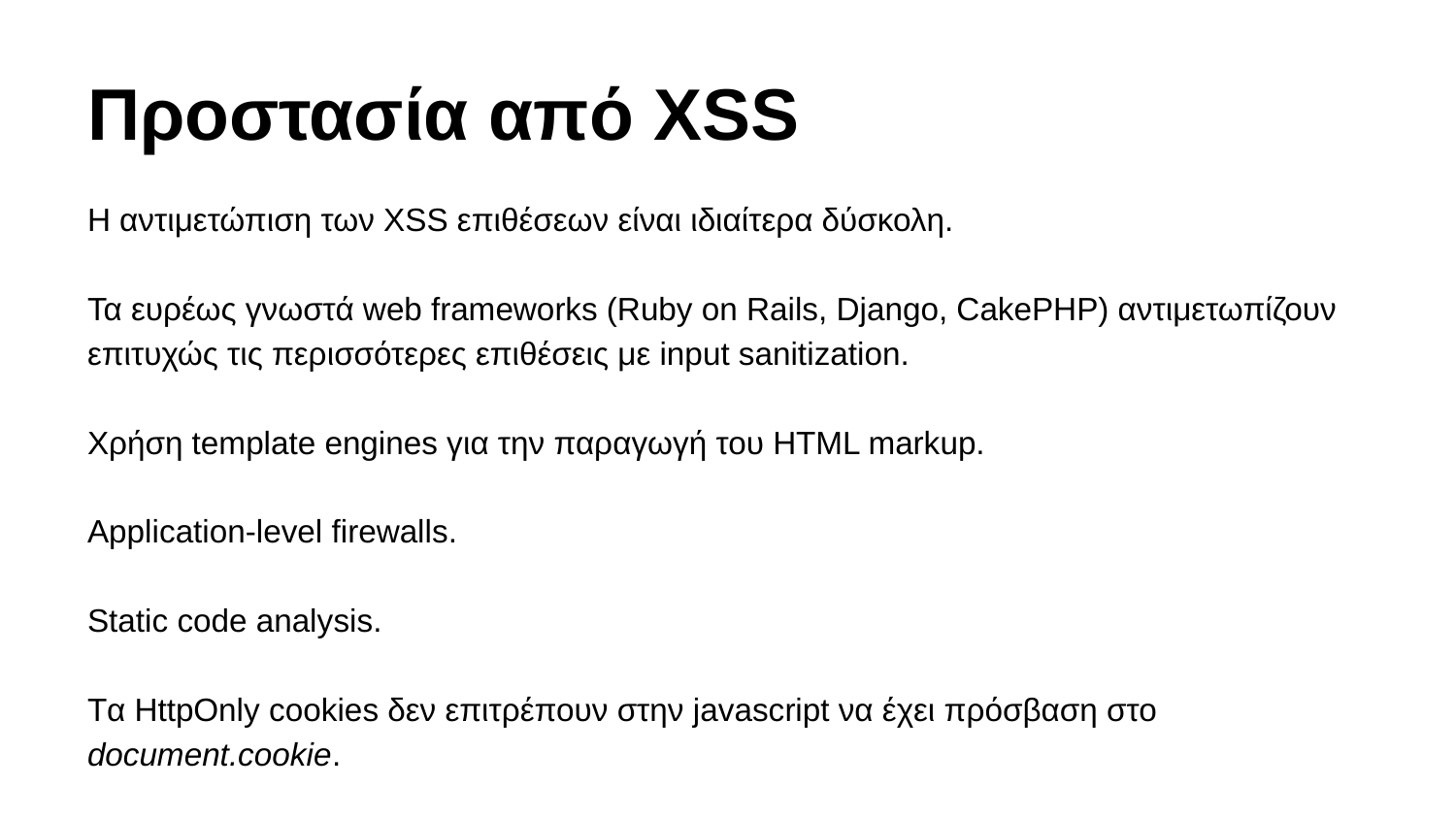

# Προστασία από XSS
Η αντιμετώπιση των XSS επιθέσεων είναι ιδιαίτερα δύσκολη.

Τα ευρέως γνωστά web frameworks (Ruby on Rails, Django, CakePHP) αντιμετωπίζουν επιτυχώς τις περισσότερες επιθέσεις με input sanitization.

Χρήση template engines για την παραγωγή του HTML markup.

Application-level firewalls.

Static code analysis.

Tα HttpOnly cookies δεν επιτρέπουν στην javascript να έχει πρόσβαση στο document.cookie.